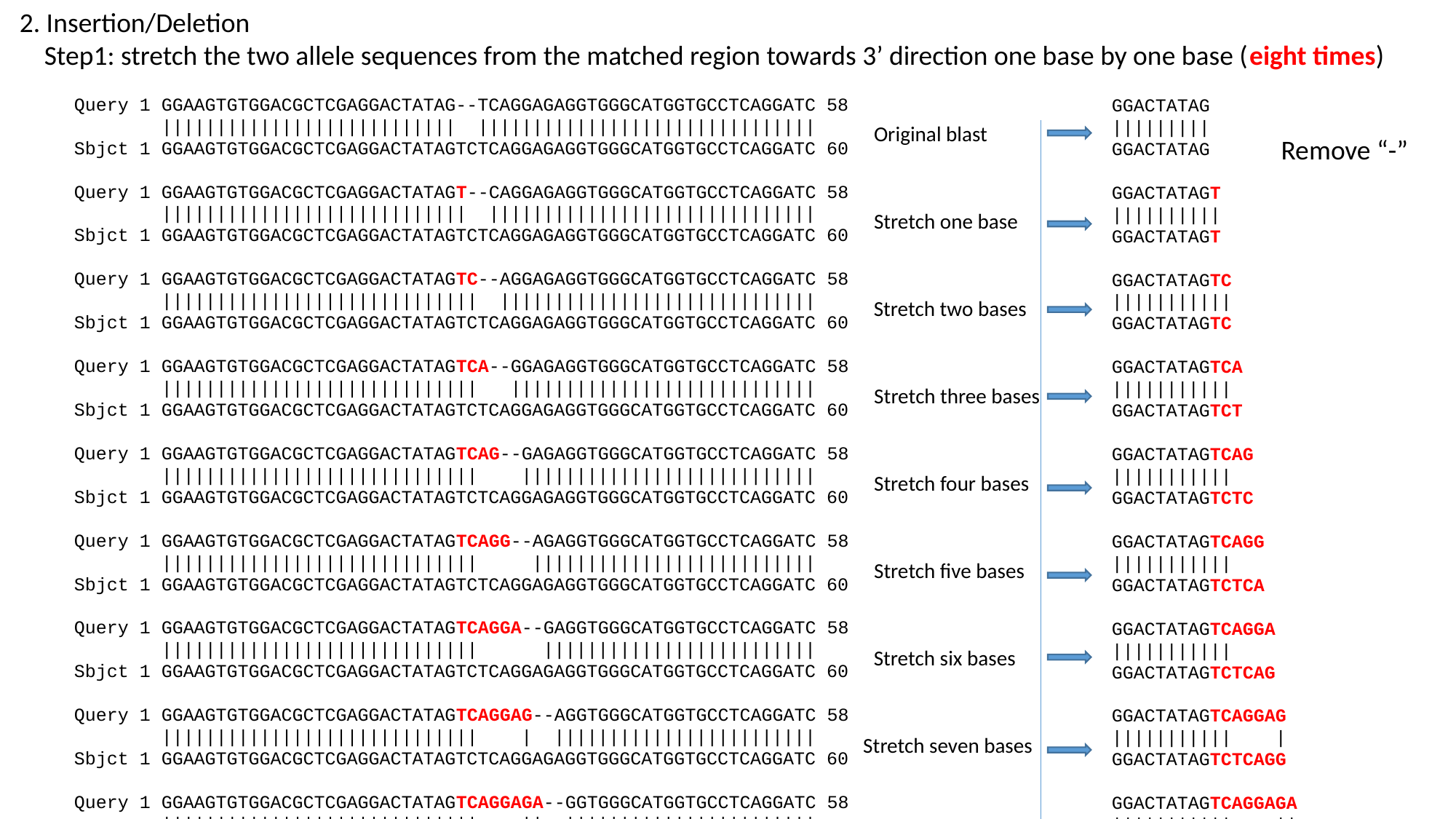

2. Insertion/Deletion
    Step1: stretch the two allele sequences from the matched region towards 3’ direction one base by one base (eight times)

Query 1 GGAAGTGTGGACGCTCGAGGACTATAG--TCAGGAGAGGTGGGCATGGTGCCTCAGGATC 58
        |||||||||||||||||||||||||||  |||||||||||||||||||||||||||||||
Sbjct 1 GGAAGTGTGGACGCTCGAGGACTATAGTCTCAGGAGAGGTGGGCATGGTGCCTCAGGATC 60

Query 1 GGAAGTGTGGACGCTCGAGGACTATAGT--CAGGAGAGGTGGGCATGGTGCCTCAGGATC 58
        ||||||||||||||||||||||||||||  ||||||||||||||||||||||||||||||
Sbjct 1 GGAAGTGTGGACGCTCGAGGACTATAGTCTCAGGAGAGGTGGGCATGGTGCCTCAGGATC 60

Query 1 GGAAGTGTGGACGCTCGAGGACTATAGTC--AGGAGAGGTGGGCATGGTGCCTCAGGATC 58
        |||||||||||||||||||||||||||||  |||||||||||||||||||||||||||||
Sbjct 1 GGAAGTGTGGACGCTCGAGGACTATAGTCTCAGGAGAGGTGGGCATGGTGCCTCAGGATC 60

Query 1 GGAAGTGTGGACGCTCGAGGACTATAGTCA--GGAGAGGTGGGCATGGTGCCTCAGGATC 58
        |||||||||||||||||||||||||||||   ||||||||||||||||||||||||||||
Sbjct 1 GGAAGTGTGGACGCTCGAGGACTATAGTCTCAGGAGAGGTGGGCATGGTGCCTCAGGATC 60

Query 1 GGAAGTGTGGACGCTCGAGGACTATAGTCAG--GAGAGGTGGGCATGGTGCCTCAGGATC 58
        |||||||||||||||||||||||||||||    |||||||||||||||||||||||||||
Sbjct 1 GGAAGTGTGGACGCTCGAGGACTATAGTCTCAGGAGAGGTGGGCATGGTGCCTCAGGATC 60

Query 1 GGAAGTGTGGACGCTCGAGGACTATAGTCAGG--AGAGGTGGGCATGGTGCCTCAGGATC 58
        |||||||||||||||||||||||||||||     ||||||||||||||||||||||||||
Sbjct 1 GGAAGTGTGGACGCTCGAGGACTATAGTCTCAGGAGAGGTGGGCATGGTGCCTCAGGATC 60

Query 1 GGAAGTGTGGACGCTCGAGGACTATAGTCAGGA--GAGGTGGGCATGGTGCCTCAGGATC 58
        |||||||||||||||||||||||||||||      |||||||||||||||||||||||||
Sbjct 1 GGAAGTGTGGACGCTCGAGGACTATAGTCTCAGGAGAGGTGGGCATGGTGCCTCAGGATC 60

Query 1 GGAAGTGTGGACGCTCGAGGACTATAGTCAGGAG--AGGTGGGCATGGTGCCTCAGGATC 58
        |||||||||||||||||||||||||||||    |  ||||||||||||||||||||||||
Sbjct 1 GGAAGTGTGGACGCTCGAGGACTATAGTCTCAGGAGAGGTGGGCATGGTGCCTCAGGATC 60

Query 1 GGAAGTGTGGACGCTCGAGGACTATAGTCAGGAGA--GGTGGGCATGGTGCCTCAGGATC 58
        |||||||||||||||||||||||||||||    ||  |||||||||||||||||||||||
Sbjct 1 GGAAGTGTGGACGCTCGAGGACTATAGTCTCAGGAGAGGTGGGCATGGTGCCTCAGGATC 60
GGACTATAG
|||||||||
GGACTATAG

GGACTATAGT
||||||||||
GGACTATAGT

GGACTATAGTC
|||||||||||
GGACTATAGTC

GGACTATAGTCA
|||||||||||
GGACTATAGTCT

GGACTATAGTCAG
|||||||||||
GGACTATAGTCTC

GGACTATAGTCAGG
|||||||||||
GGACTATAGTCTCA

GGACTATAGTCAGGA
|||||||||||
GGACTATAGTCTCAG

GGACTATAGTCAGGAG
|||||||||||    |
GGACTATAGTCTCAGG

GGACTATAGTCAGGAGA
|||||||||||    ||
GGACTATAGTCTCAGGA
Original blast

Remove “-”
Stretch one base

Stretch two bases

Stretch three bases

Stretch four bases

Stretch five bases

Stretch six bases

Stretch seven bases

Stretch eight bases